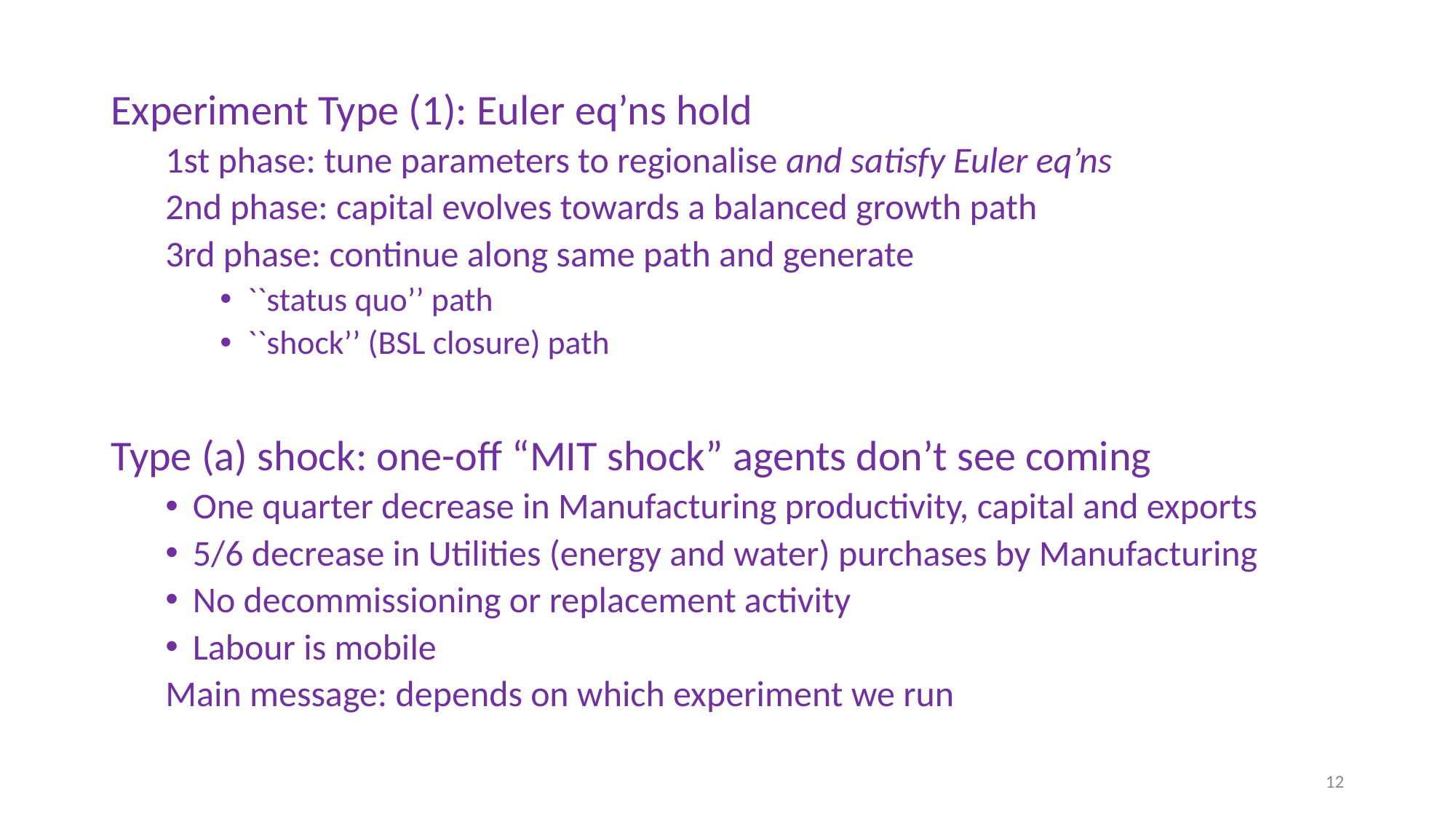

Experiment Type (1): Euler eq’ns hold
1st phase: tune parameters to regionalise and satisfy Euler eq’ns
2nd phase: capital evolves towards a balanced growth path
3rd phase: continue along same path and generate
``status quo’’ path
``shock’’ (BSL closure) path

Type (a) shock: one-off “MIT shock” agents don’t see coming
One quarter decrease in Manufacturing productivity, capital and exports
5/6 decrease in Utilities (energy and water) purchases by Manufacturing
No decommissioning or replacement activity
Labour is mobile
Main message: depends on which experiment we run

12